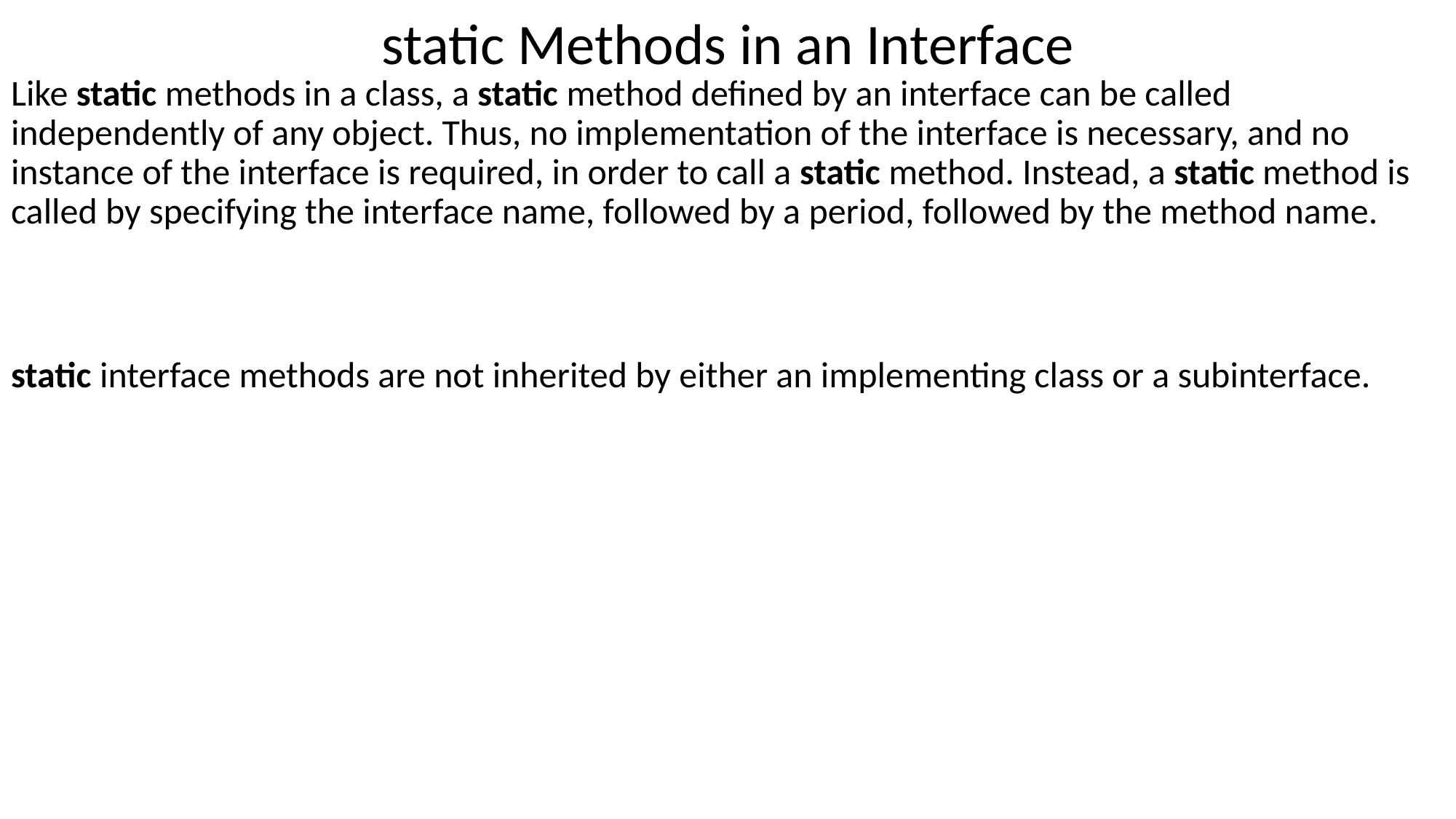

# static Methods in an Interface
Like static methods in a class, a static method defined by an interface can be called independently of any object. Thus, no implementation of the interface is necessary, and no instance of the interface is required, in order to call a static method. Instead, a static method is called by specifying the interface name, followed by a period, followed by the method name.

static interface methods are not inherited by either an implementing class or a subinterface.